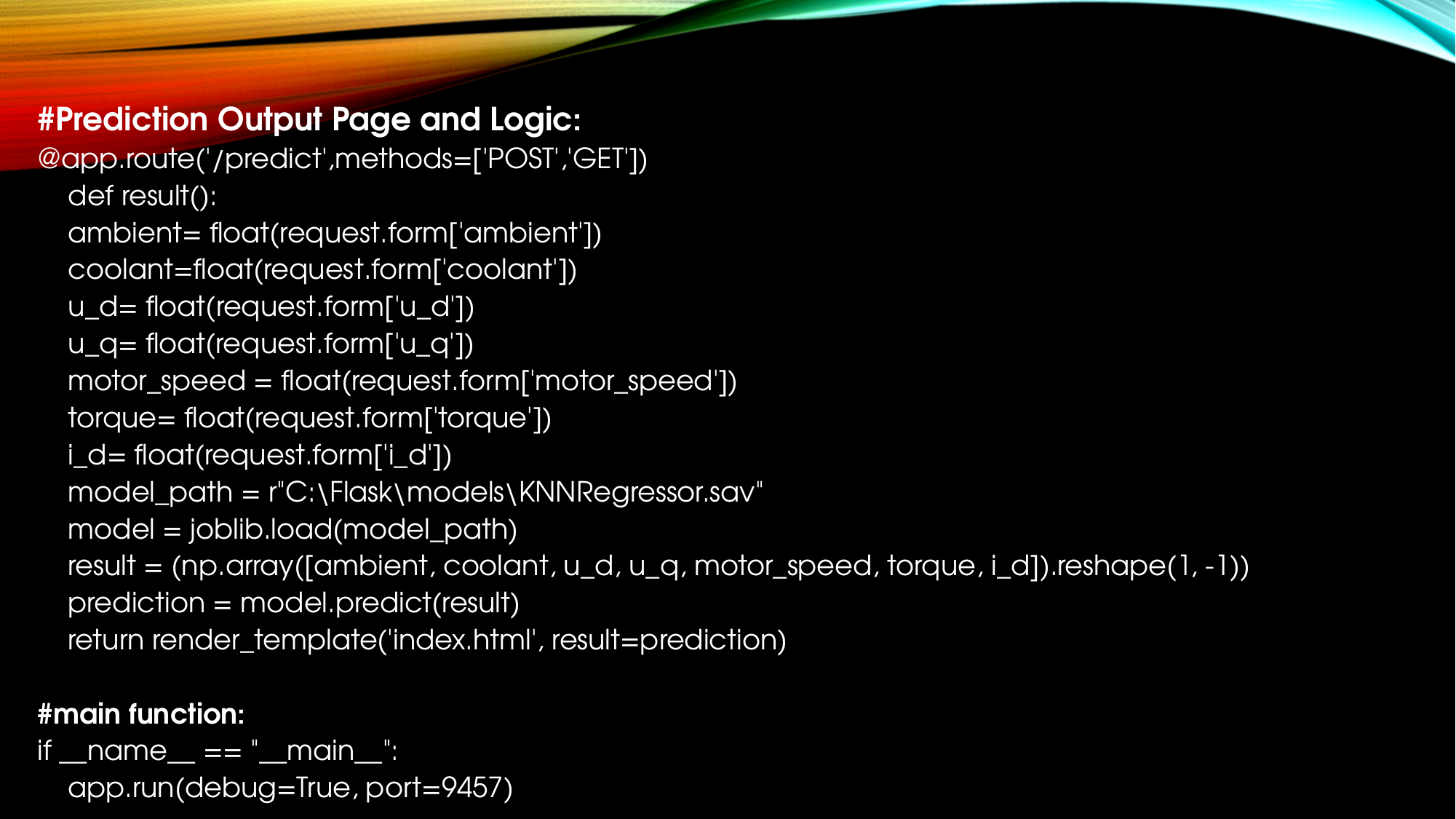

#Prediction Output Page and Logic:
@app.route('/predict',methods=['POST','GET'])
    def result():
    ambient= float(request.form['ambient'])
    coolant=float(request.form['coolant'])
    u_d= float(request.form['u_d'])
    u_q= float(request.form['u_q'])
    motor_speed = float(request.form['motor_speed'])
    torque= float(request.form['torque'])
    i_d= float(request.form['i_d'])
    model_path = r"C:\Flask\models\KNNRegressor.sav"
    model = joblib.load(model_path)
    result = (np.array([ambient, coolant, u_d, u_q, motor_speed, torque, i_d]).reshape(1, -1))
    prediction = model.predict(result)
    return render_template('index.html', result=prediction)

#main function:
if __name__ == "__main__":
    app.run(debug=True, port=9457)